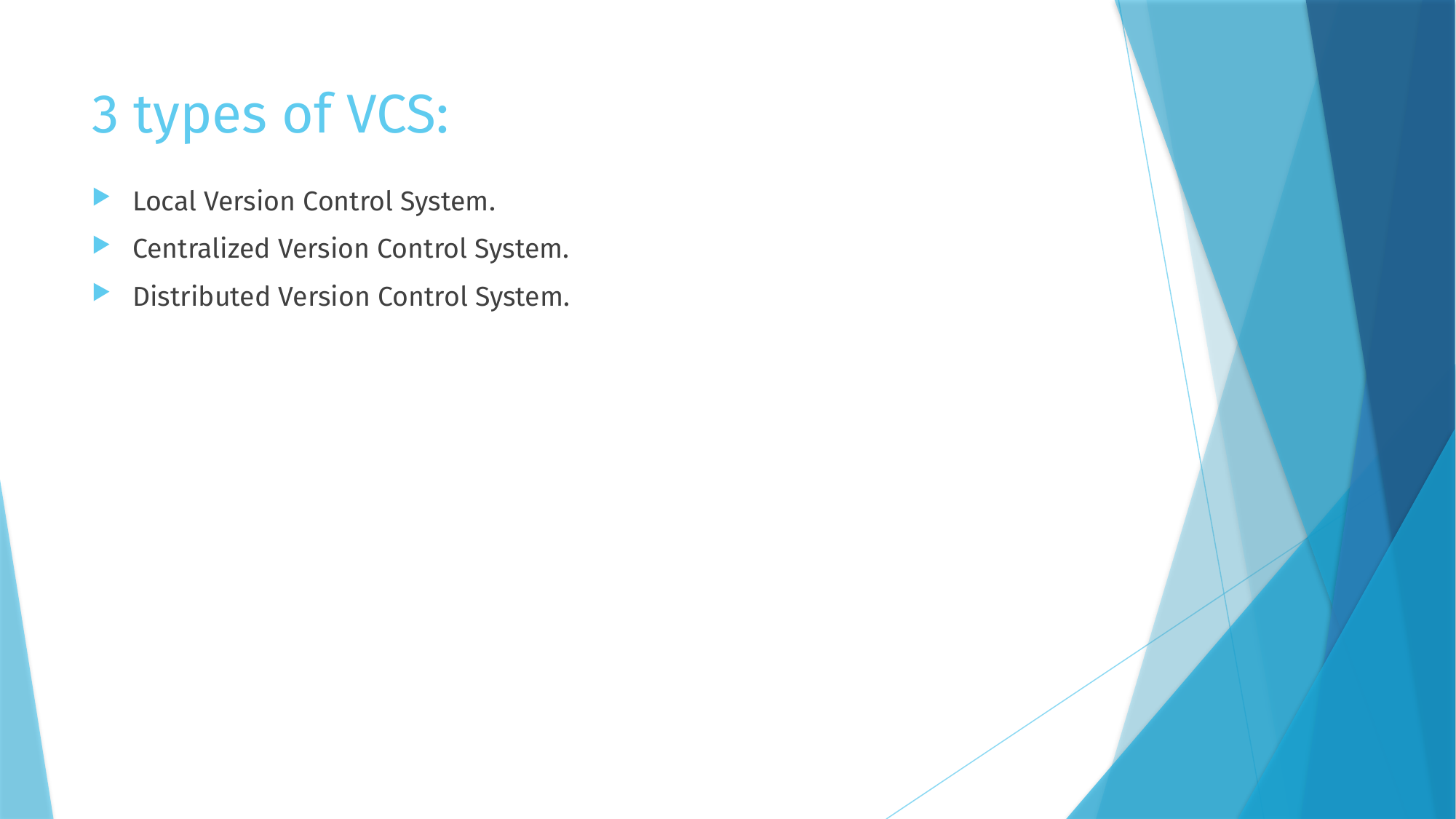

# 3 types of VCS:
Local Version Control System.
Centralized Version Control System.
Distributed Version Control System.